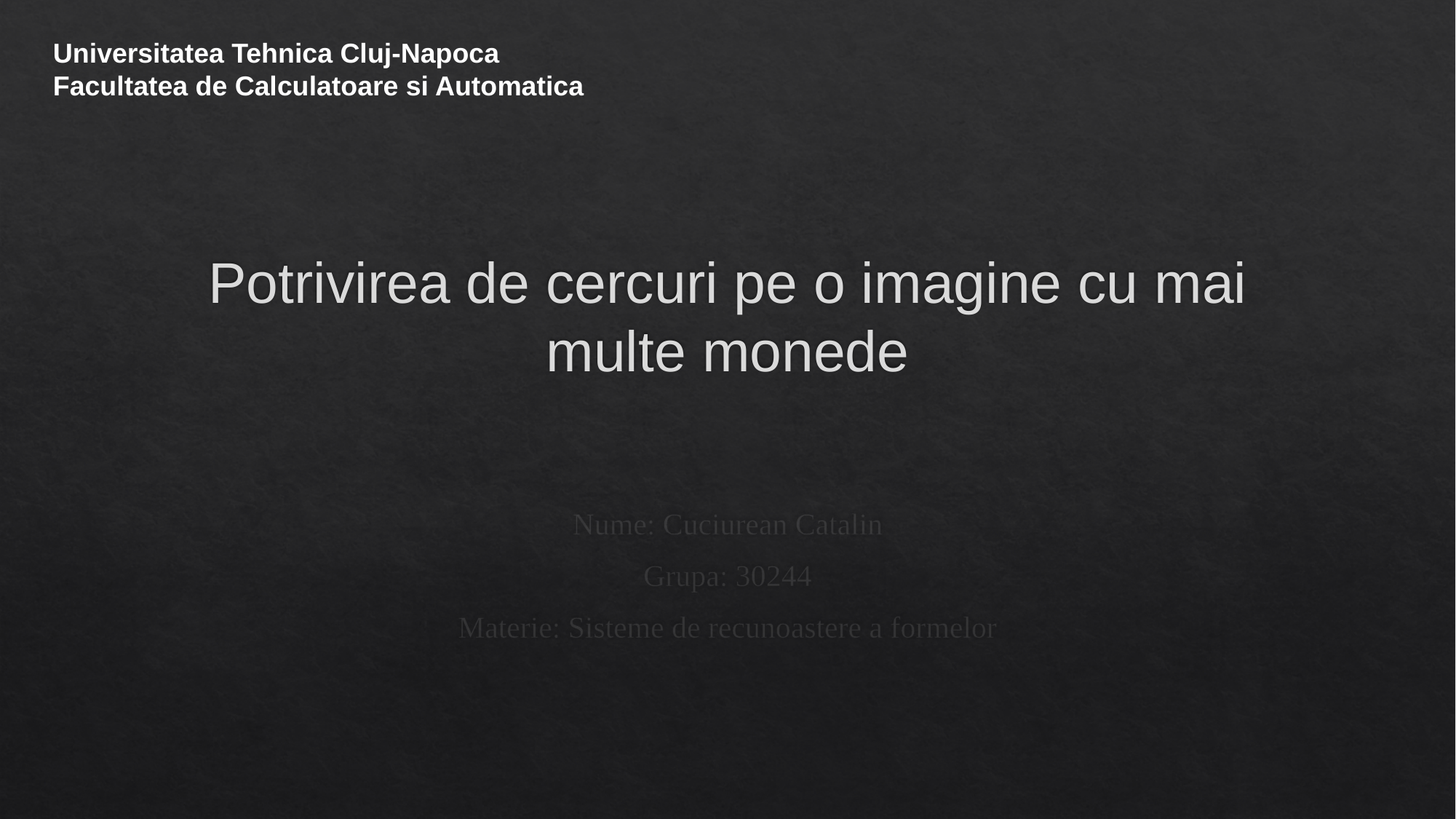

Universitatea Tehnica Cluj-Napoca
Facultatea de Calculatoare si Automatica
# Potrivirea de cercuri pe o imagine cu mai multe monede
Nume: Cuciurean Catalin
Grupa: 30244
Materie: Sisteme de recunoastere a formelor